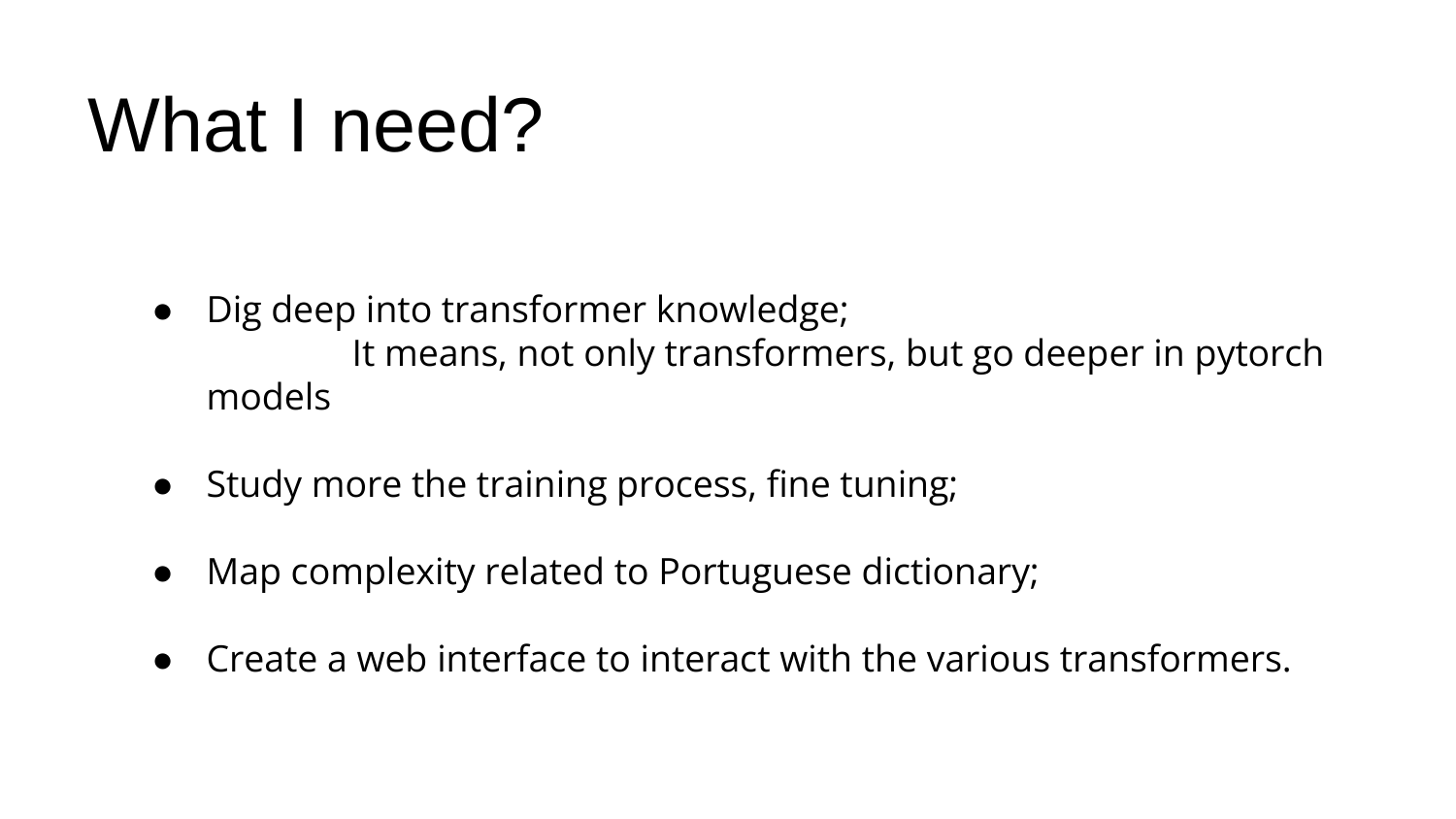

What I need?
Dig deep into transformer knowledge;
	It means, not only transformers, but go deeper in pytorch models

Study more the training process, fine tuning;

Map complexity related to Portuguese dictionary;

Create a web interface to interact with the various transformers.